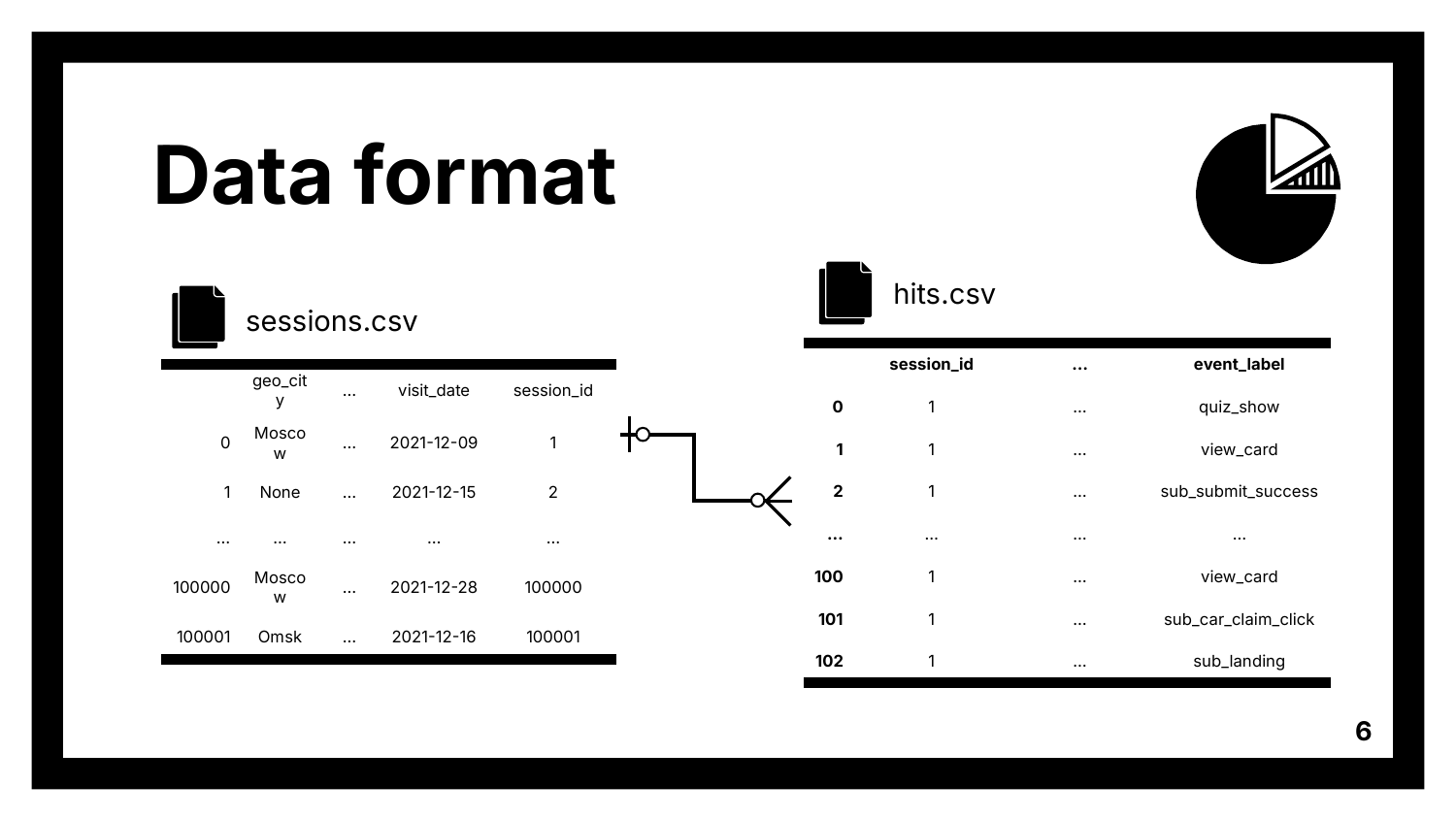

# Data format

hits.csv

sessions.csv
|  | session\_id | … | event\_label |
| --- | --- | --- | --- |
| 0 | 1 | … | quiz\_show |
| 1 | 1 | … | view\_card |
| 2 | 1 | … | sub\_submit\_success |
| … | … | … | … |
| 100 | 1 | … | view\_card |
| 101 | 1 | … | sub\_car\_claim\_click |
| 102 | 1 | … | sub\_landing |
|  | geo\_city | … | visit\_date | session\_id |
| --- | --- | --- | --- | --- |
| 0 | Moscow | … | 2021-12-09 | 1 |
| 1 | None | … | 2021-12-15 | 2 |
| … | … | … | … | … |
| 100000 | Moscow | … | 2021-12-28 | 100000 |
| 100001 | Omsk | … | 2021-12-16 | 100001 |

6